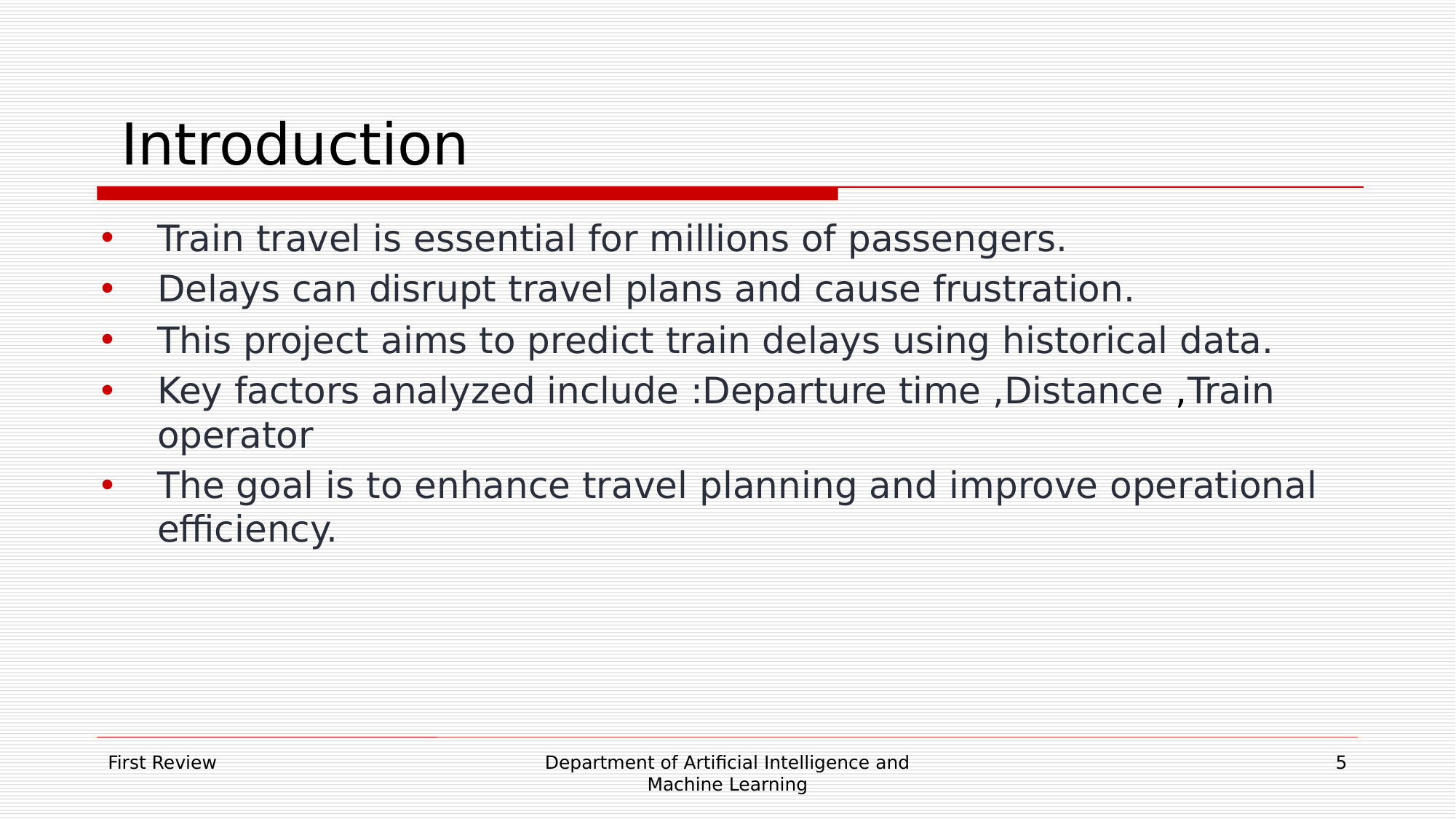

# Introduction
Train travel is essential for millions of passengers.
Delays can disrupt travel plans and cause frustration.
This project aims to predict train delays using historical data.
Key factors analyzed include :Departure time ,Distance ,Train operator
The goal is to enhance travel planning and improve operational efficiency.

First Review
Department of Artificial Intelligence and Machine Learning
5